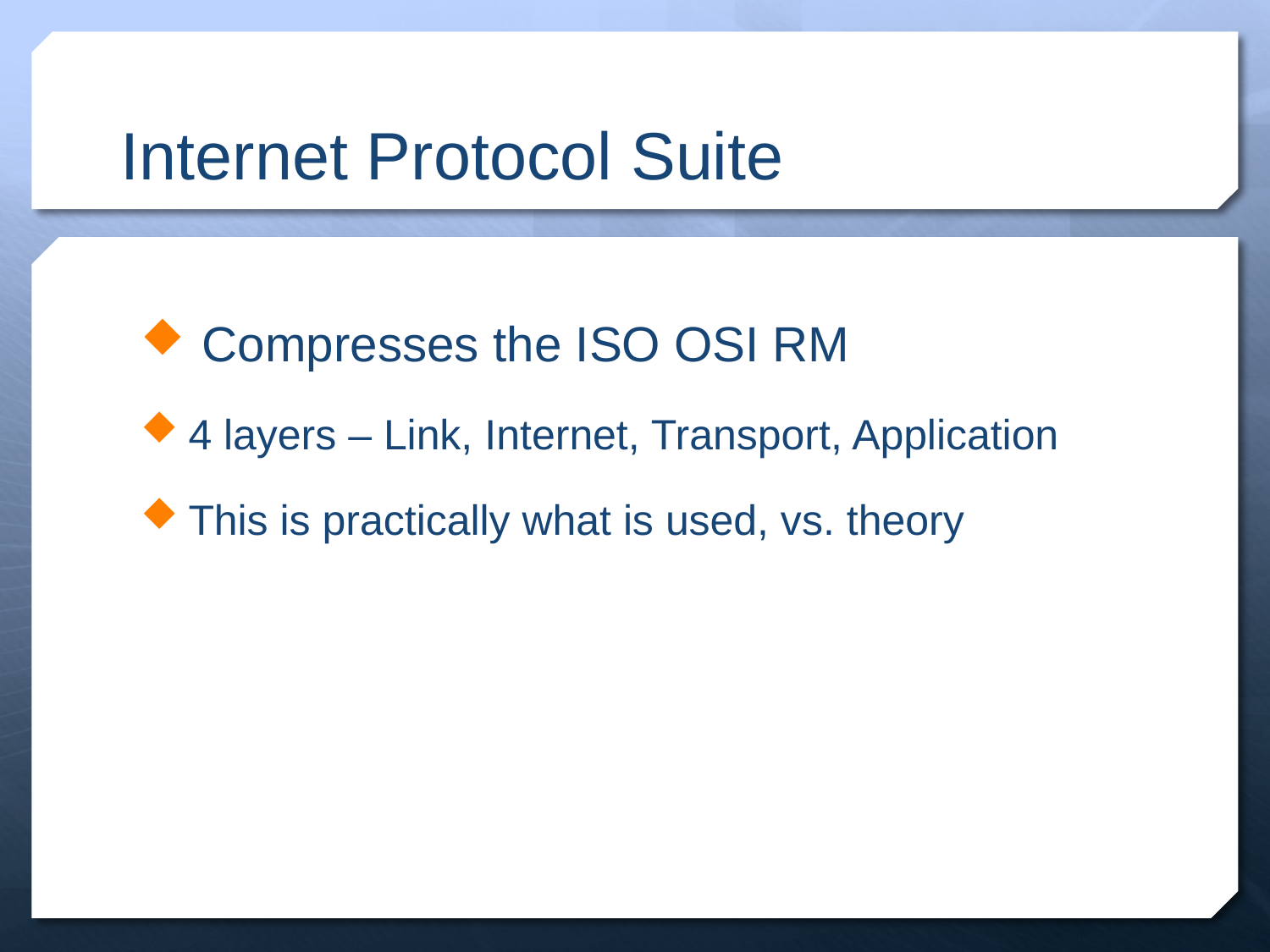

# Internet Protocol Suite
 Compresses the ISO OSI RM
4 layers – Link, Internet, Transport, Application
This is practically what is used, vs. theory